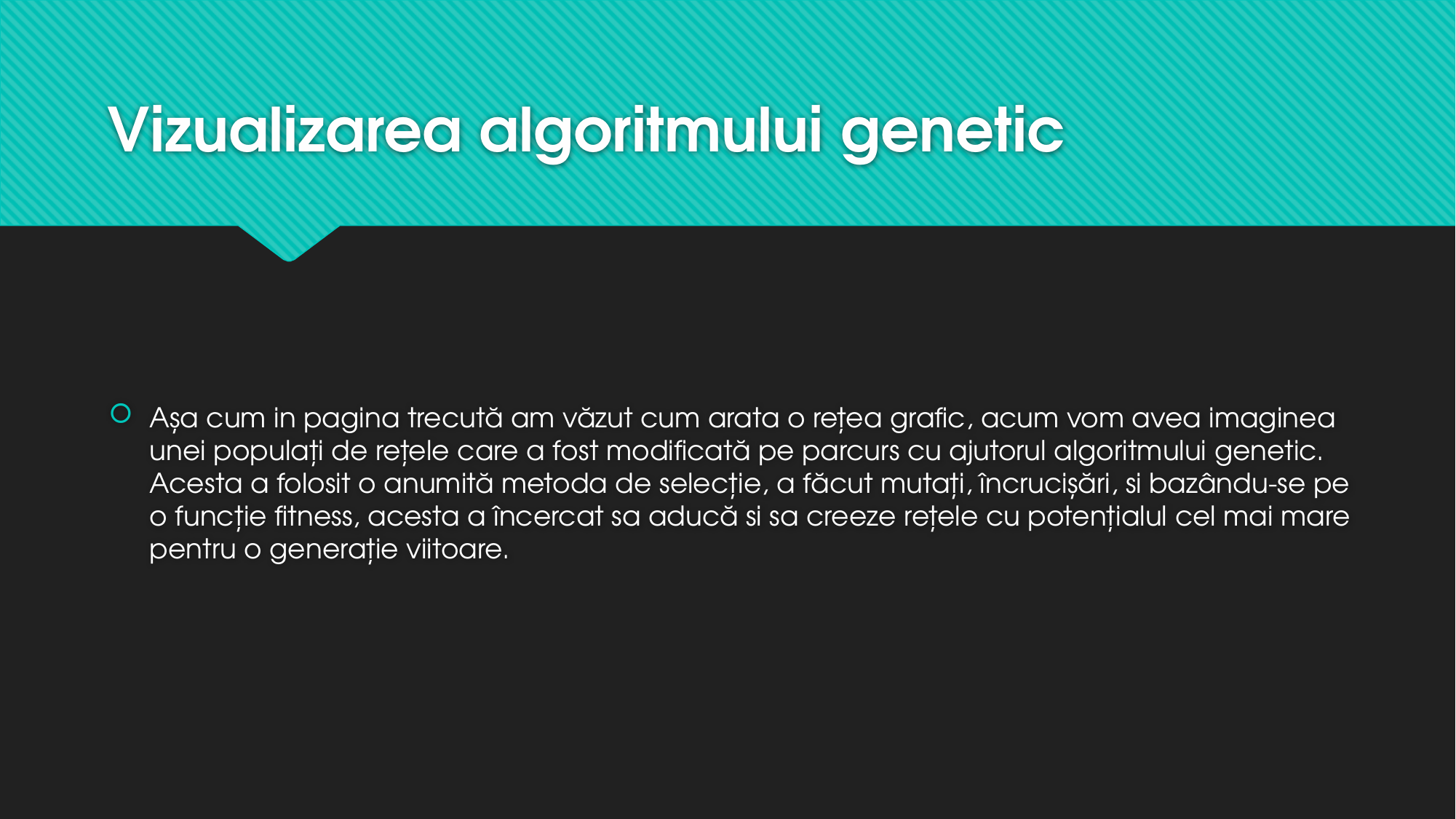

# Vizualizarea algoritmului genetic
Așa cum in pagina trecută am văzut cum arata o rețea grafic, acum vom avea imaginea unei populați de rețele care a fost modificată pe parcurs cu ajutorul algoritmului genetic. Acesta a folosit o anumită metoda de selecție, a făcut mutați, încrucișări, si bazându-se pe o funcție fitness, acesta a încercat sa aducă si sa creeze rețele cu potențialul cel mai mare pentru o generație viitoare.